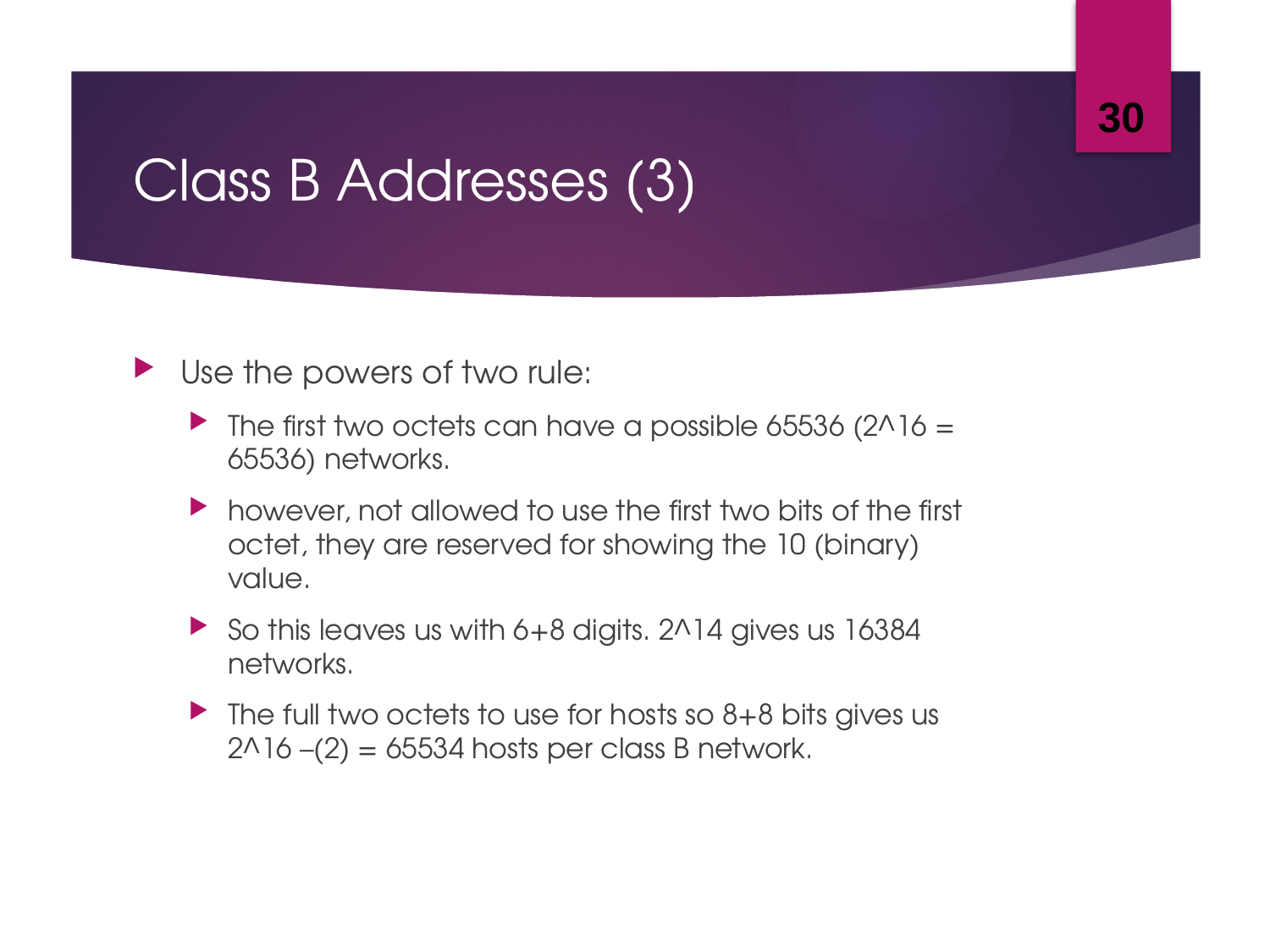

30
# Class B Addresses (3)
Use the powers of two rule:
The first two octets can have a possible 65536 (2^16 = 65536) networks.
however, not allowed to use the first two bits of the first octet, they are reserved for showing the 10 (binary) value.
So this leaves us with 6+8 digits. 2^14 gives us 16384 networks.
The full two octets to use for hosts so 8+8 bits gives us 2^16 –(2) = 65534 hosts per class B network.